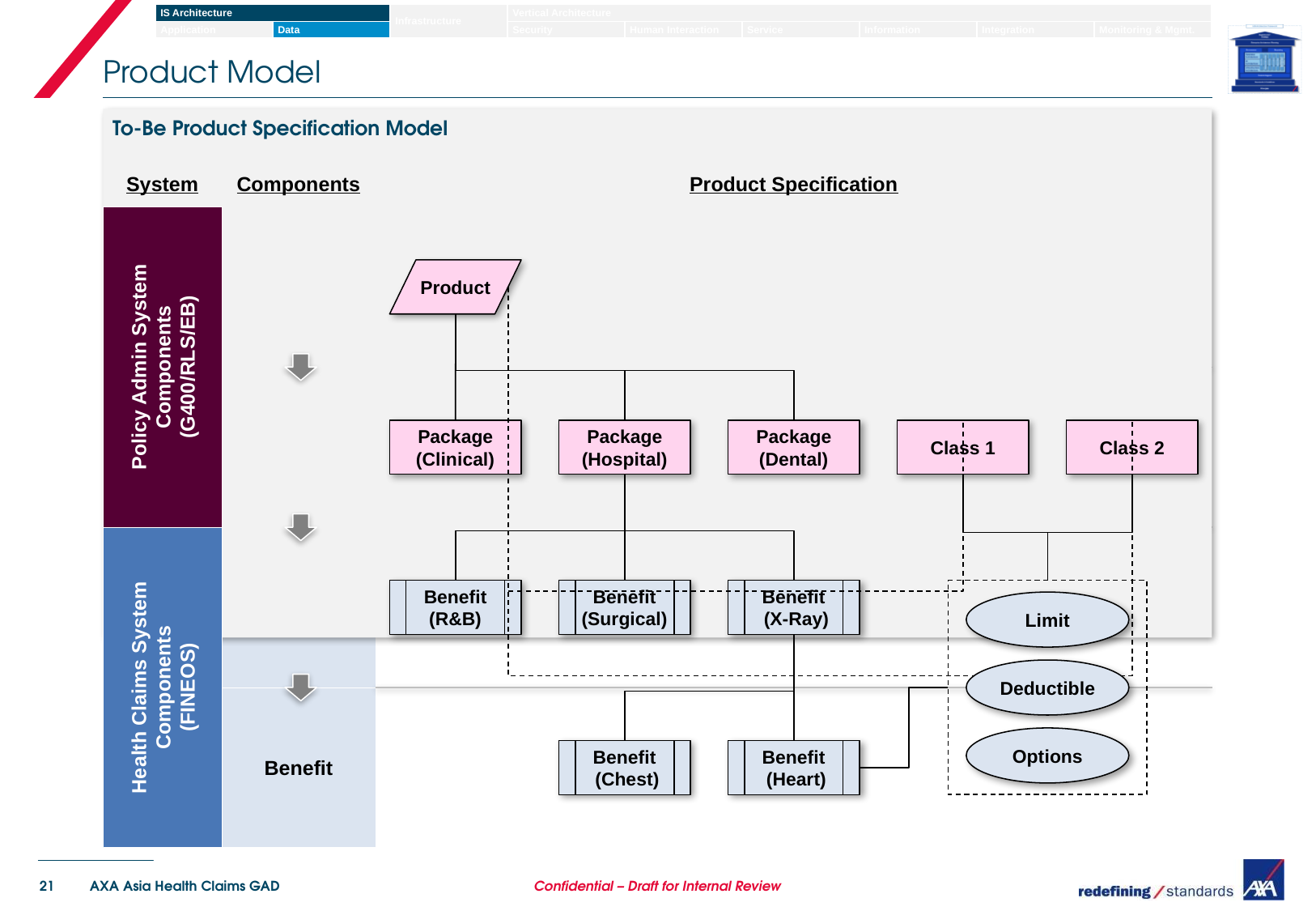

# Product Model
To-Be Product Specification Model
System
Components
Product Specification
Policy Admin System
Components
(G400/RLS/EB)
Product
Product

Package /
Class
Package
(Clinical)
Package
(Hospital)
Package
(Dental)
Class 1
Class 2

Health Claims System
Components
(FINEOS)
Benefit
Group
Benefit
(R&B)
Benefit
(Surgical)
Benefit
 (X-Ray)

Limit
Deductible
Options

Benefit
Benefit
 (Chest)
Benefit
 (Heart)
21